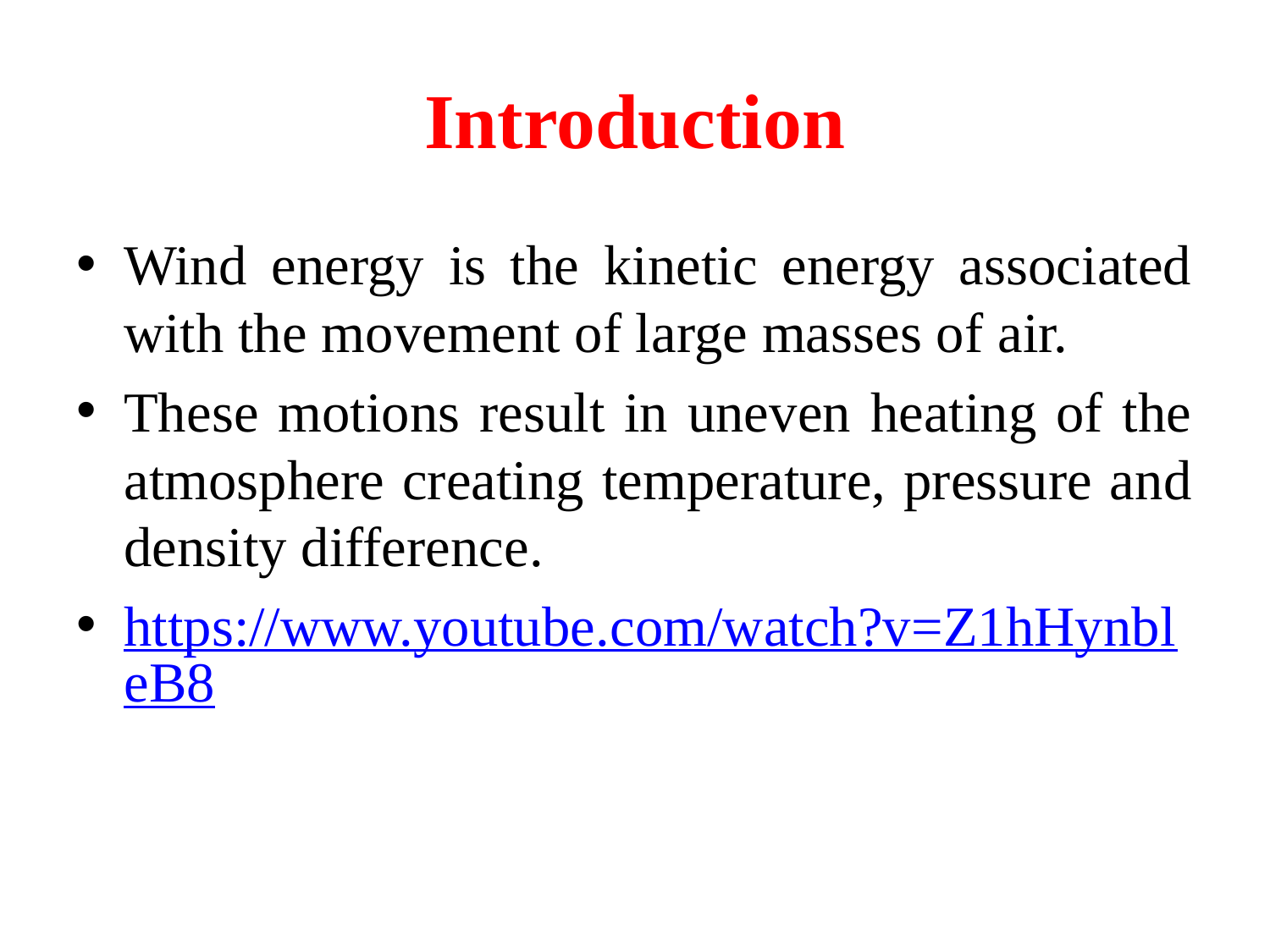

# Introduction
Wind energy is the kinetic energy associated with the movement of large masses of air.
These motions result in uneven heating of the atmosphere creating temperature, pressure and density difference.
https://www.youtube.com/watch?v=Z1hHynbleB8